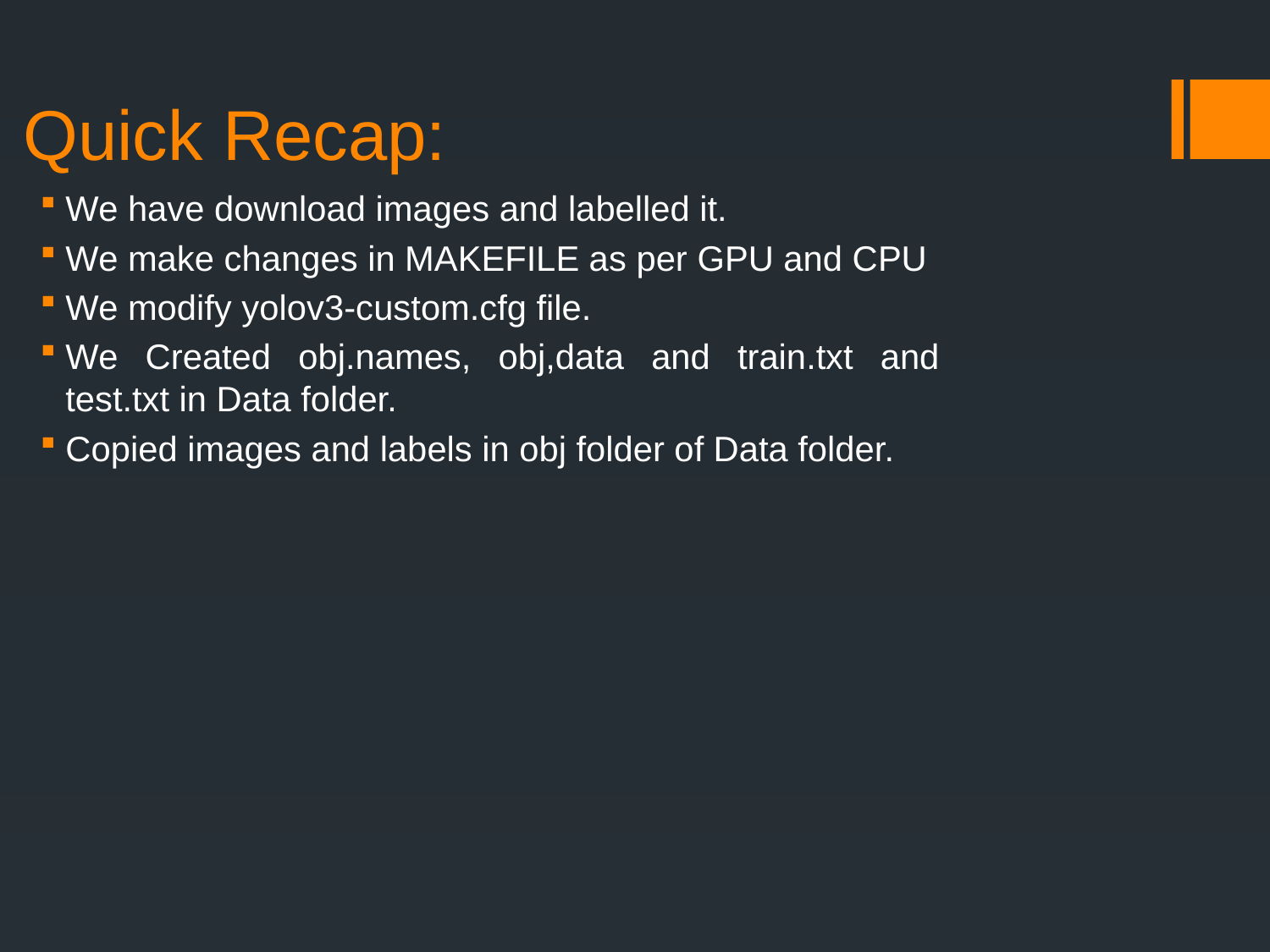

# Quick Recap:
We have download images and labelled it.
We make changes in MAKEFILE as per GPU and CPU
We modify yolov3-custom.cfg file.
We Created obj.names, obj,data and train.txt and test.txt in Data folder.
Copied images and labels in obj folder of Data folder.